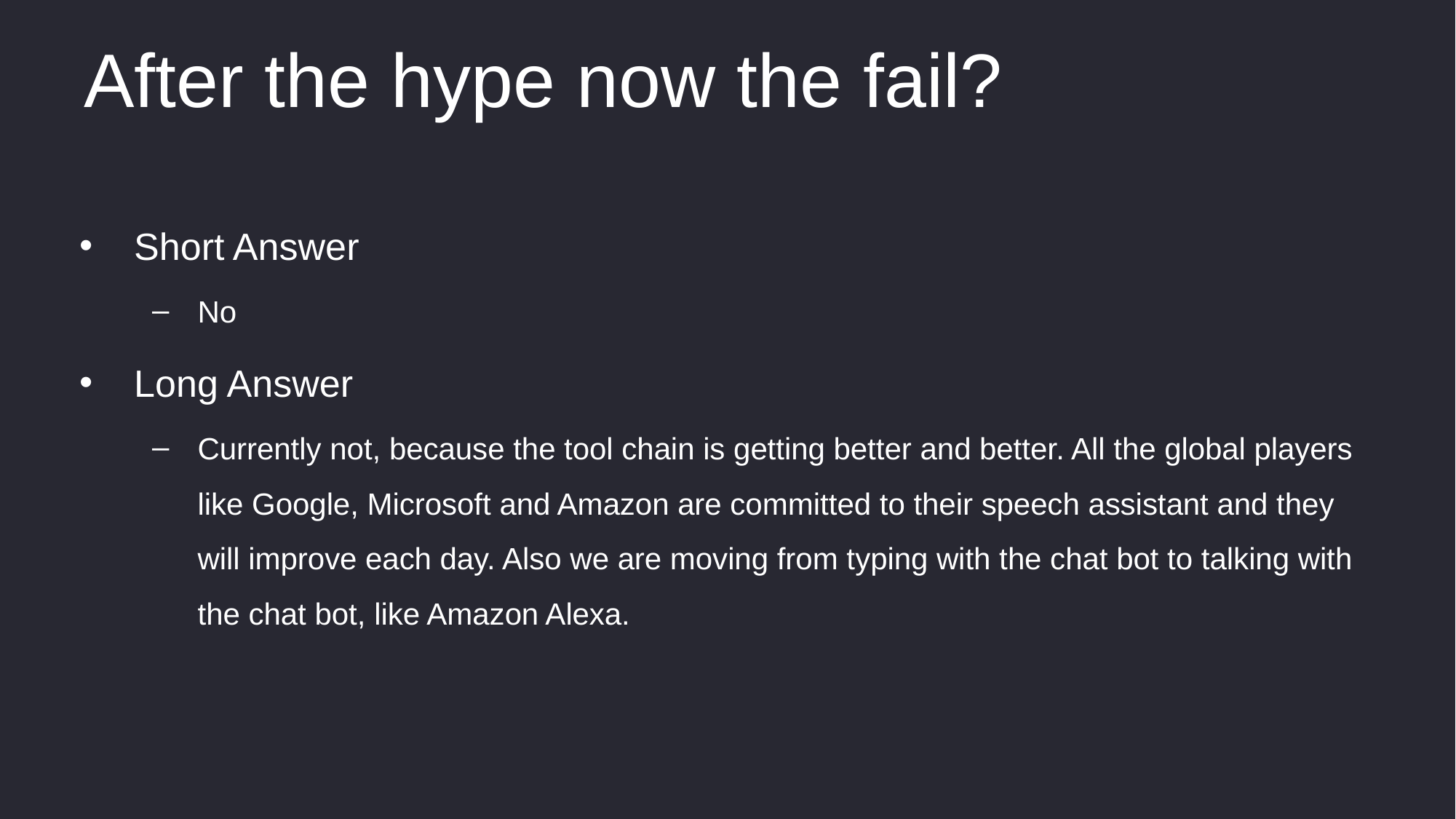

# After the hype now the fail?
Short Answer
No
Long Answer
Currently not, because the tool chain is getting better and better. All the global players like Google, Microsoft and Amazon are committed to their speech assistant and they will improve each day. Also we are moving from typing with the chat bot to talking with the chat bot, like Amazon Alexa.